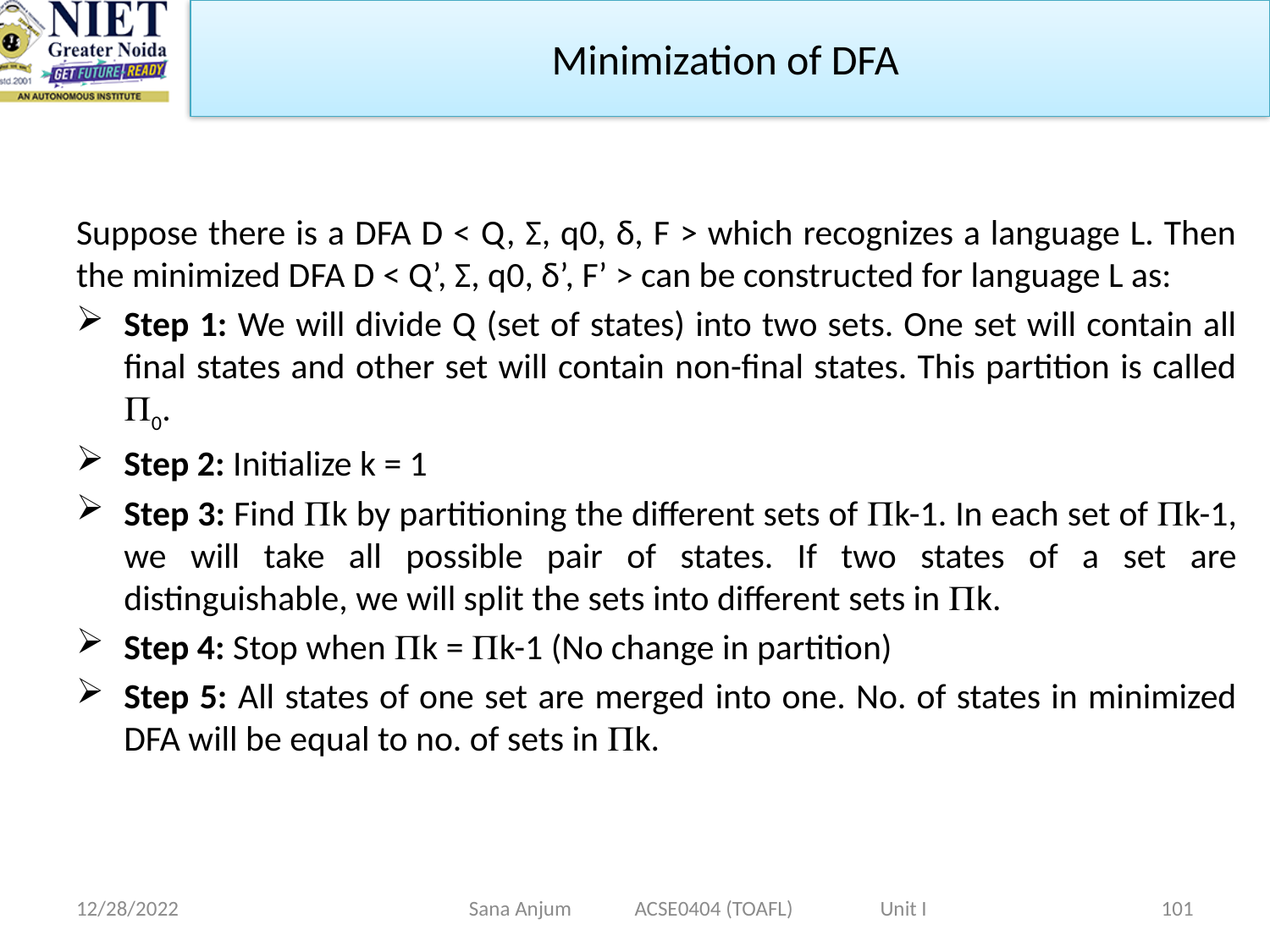

Minimization of DFA
Suppose there is a DFA D < Q, Σ, q0, δ, F > which recognizes a language L. Then the minimized DFA D < Q’, Σ, q0, δ’, F’ > can be constructed for language L as:
Step 1: We will divide Q (set of states) into two sets. One set will contain all final states and other set will contain non-final states. This partition is called Π0.
Step 2: Initialize k = 1
Step 3: Find Πk by partitioning the different sets of Πk-1. In each set of Πk-1, we will take all possible pair of states. If two states of a set are distinguishable, we will split the sets into different sets in Πk.
Step 4: Stop when Πk = Πk-1 (No change in partition)
Step 5: All states of one set are merged into one. No. of states in minimized DFA will be equal to no. of sets in Πk.
12/28/2022
Sana Anjum             ACSE0404 (TOAFL)                  Unit I
101